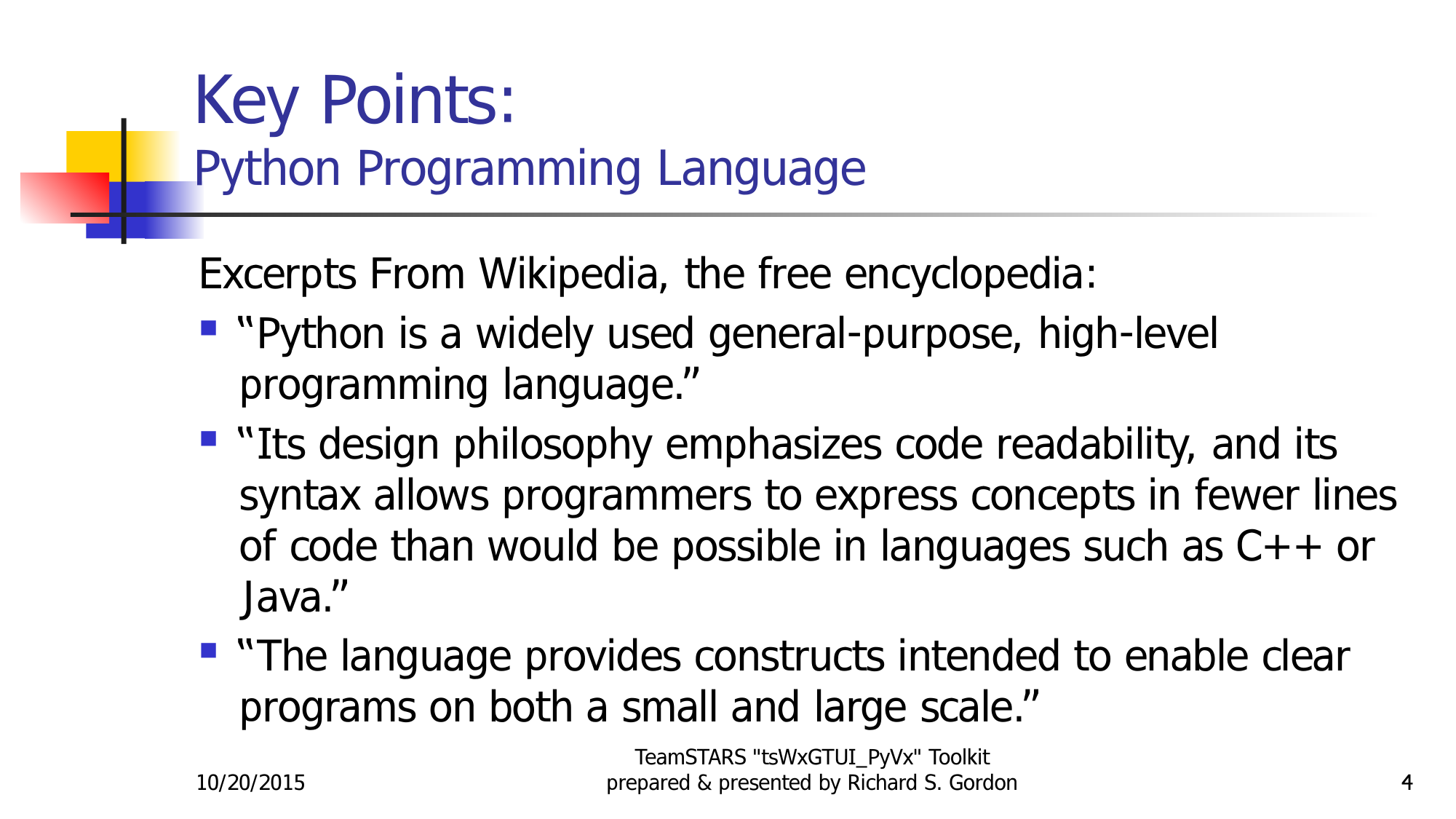

# Key Points: Python Programming Language
Excerpts From Wikipedia, the free encyclopedia:
“Python is a widely used general-purpose, high-level programming language.”
“Its design philosophy emphasizes code readability, and its syntax allows programmers to express concepts in fewer lines of code than would be possible in languages such as C++ or Java.”
“The language provides constructs intended to enable clear programs on both a small and large scale.”
10/20/2015
TeamSTARS "tsWxGTUI_PyVx" Toolkit prepared & presented by Richard S. Gordon
4